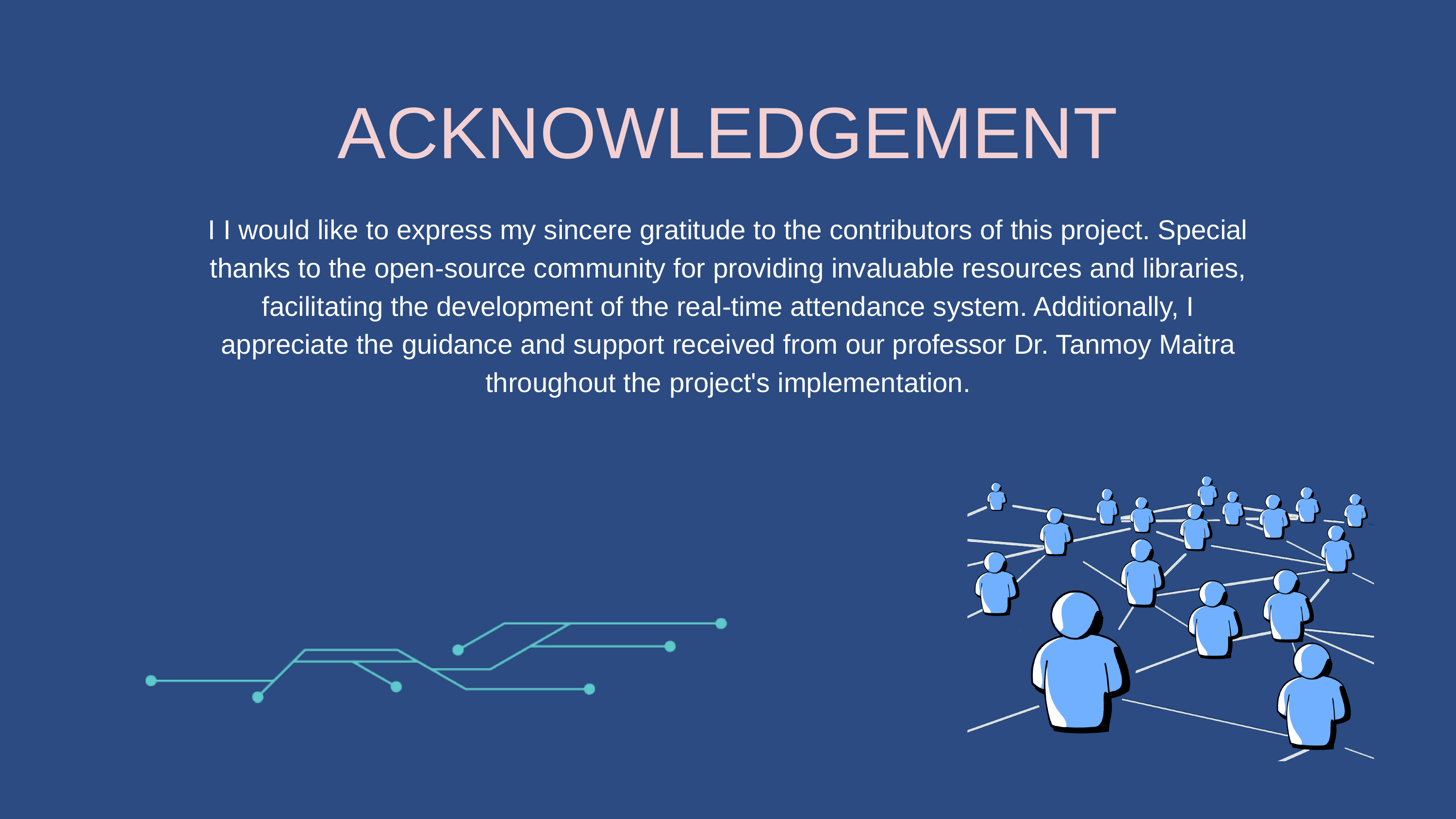

ACKNOWLEDGEMENT
I I would like to express my sincere gratitude to the contributors of this project. Special thanks to the open-source community for providing invaluable resources and libraries, facilitating the development of the real-time attendance system. Additionally, I appreciate the guidance and support received from our professor Dr. Tanmoy Maitra throughout the project's implementation.